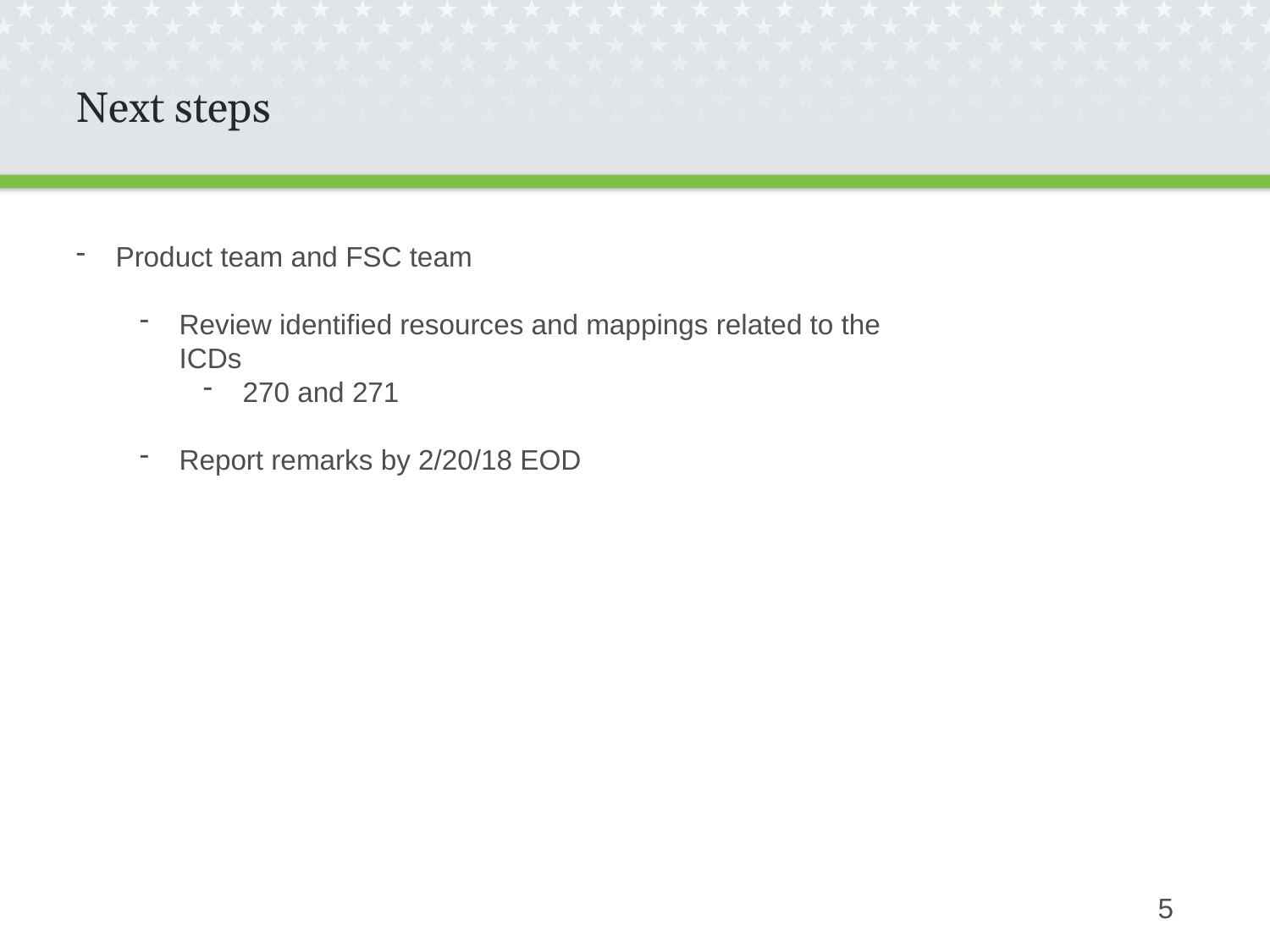

# Next steps
Product team and FSC team

Review identified resources and mappings related to the ICDs
270 and 271

Report remarks by 2/20/18 EOD
5